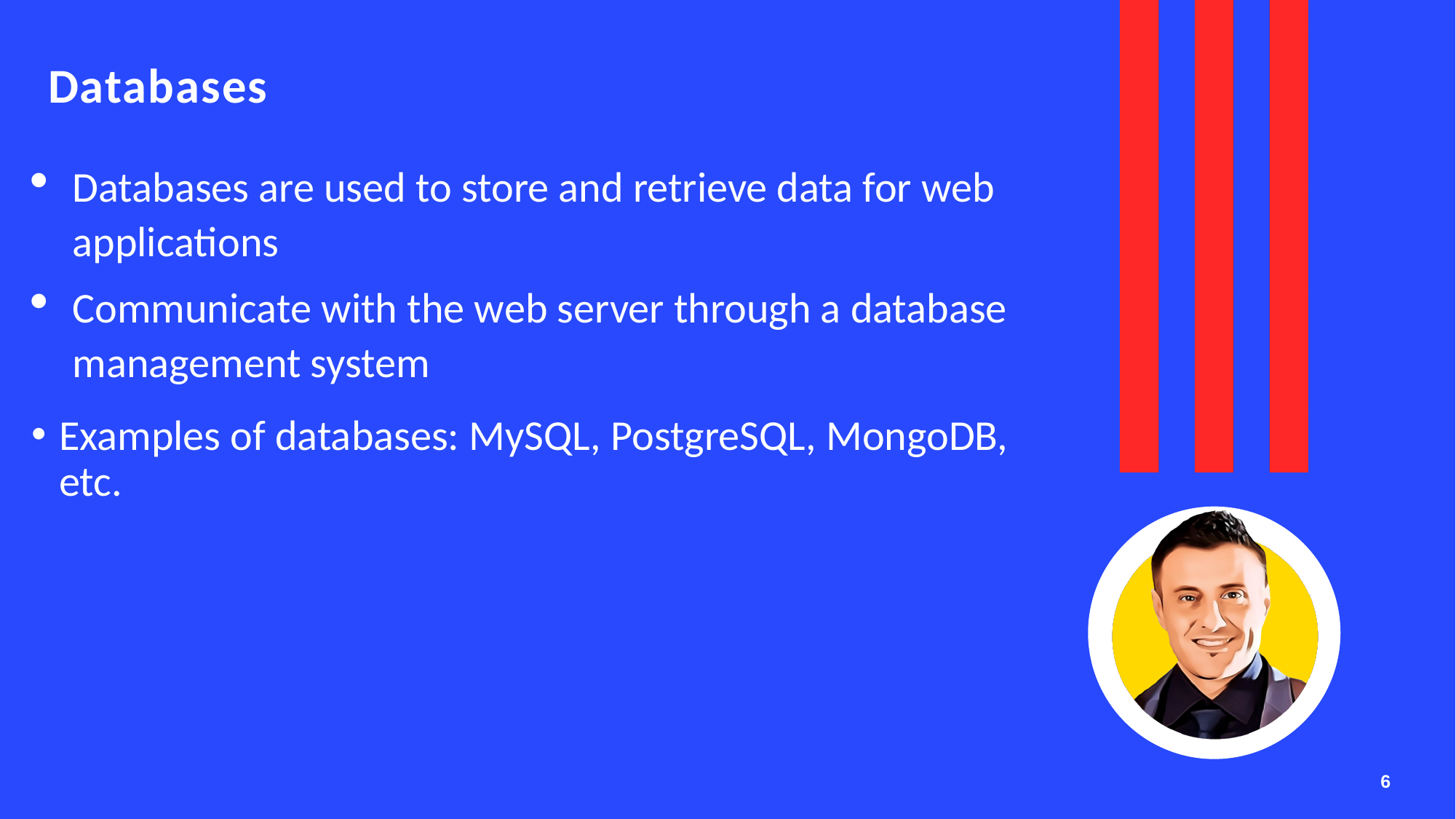

# Databases
Databases are used to store and retrieve data for web applications
Communicate with the web server through a database management system
Examples of databases: MySQL, PostgreSQL, MongoDB, etc.
6